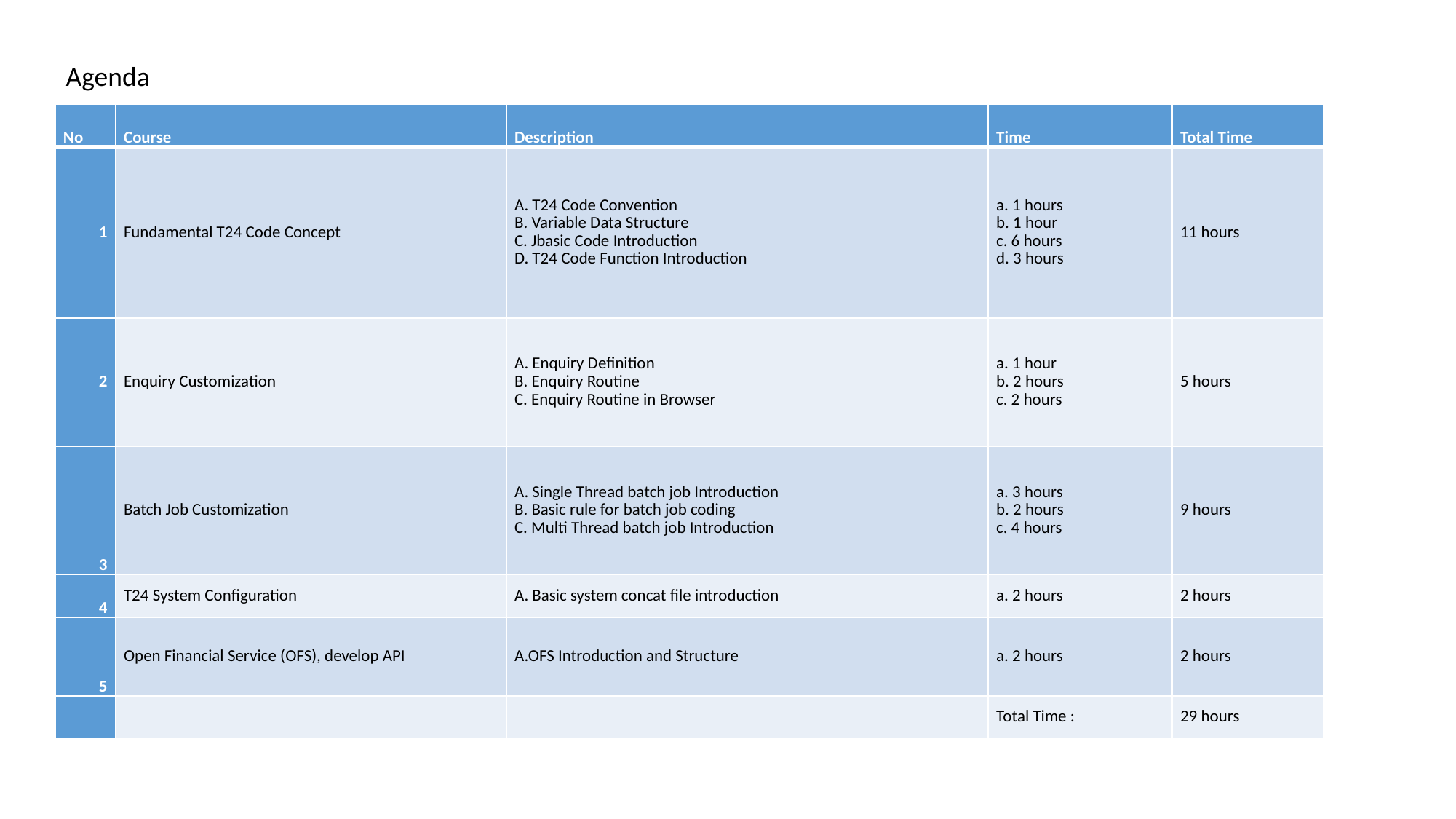

Agenda
| No | Course | Description | Time | Total Time |
| --- | --- | --- | --- | --- |
| 1 | Fundamental T24 Code Concept | A. T24 Code Convention B. Variable Data Structure C. Jbasic Code Introduction D. T24 Code Function Introduction | a. 1 hours b. 1 hour c. 6 hours d. 3 hours | 11 hours |
| 2 | Enquiry Customization | A. Enquiry Definition B. Enquiry Routine C. Enquiry Routine in Browser | a. 1 hour b. 2 hours c. 2 hours | 5 hours |
| 3 | Batch Job Customization | A. Single Thread batch job Introduction B. Basic rule for batch job coding C. Multi Thread batch job Introduction | a. 3 hours b. 2 hours c. 4 hours | 9 hours |
| 4 | T24 System Configuration | A. Basic system concat file introduction | a. 2 hours | 2 hours |
| 5 | Open Financial Service (OFS), develop API | A.OFS Introduction and Structure | a. 2 hours | 2 hours |
|  |  |  | Total Time : | 29 hours |